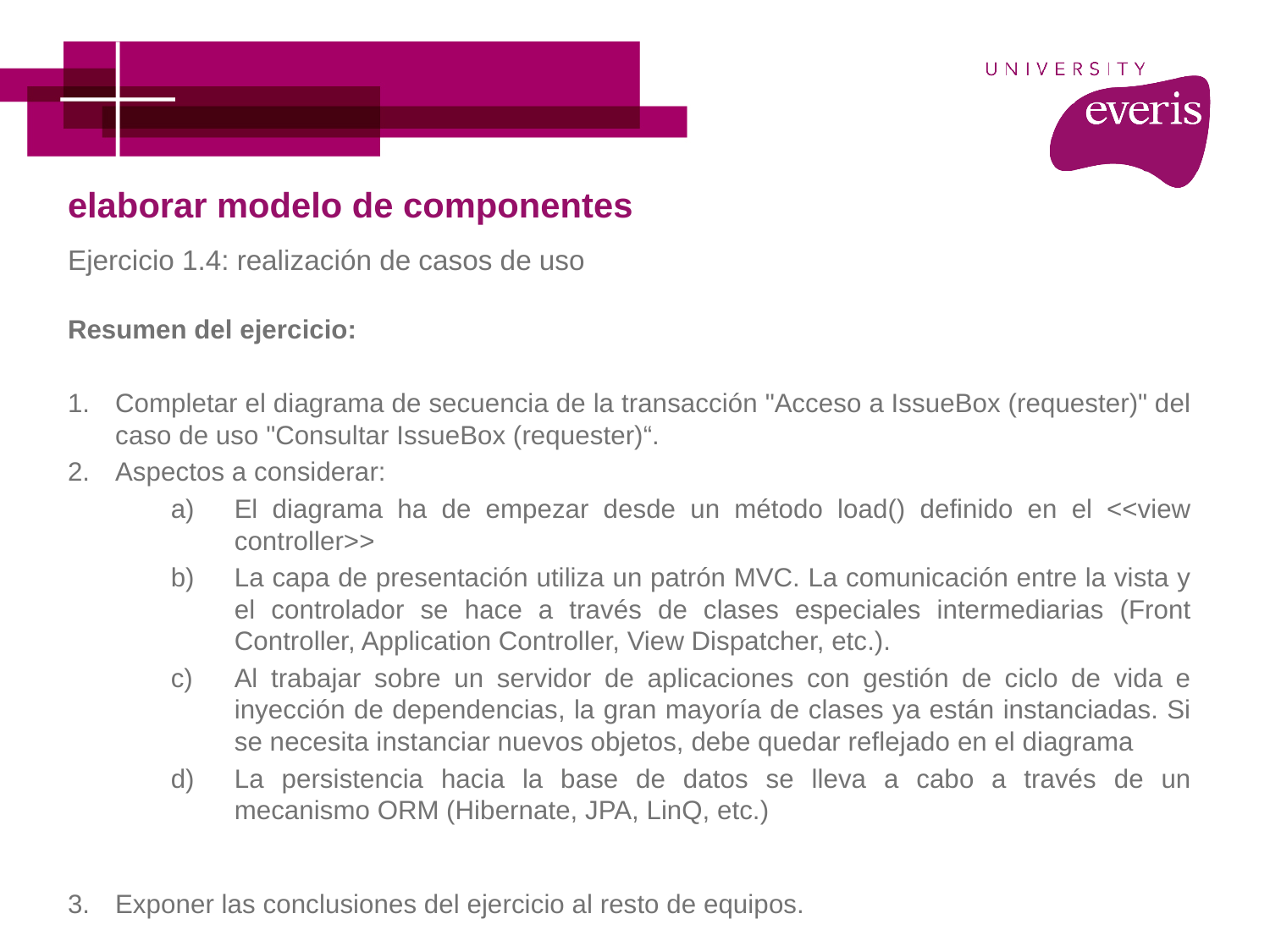

# elaborar modelo de componentes
Ejercicio 1.4: realización de casos de uso
Resumen del ejercicio:

Completar el diagrama de secuencia de la transacción "Acceso a IssueBox (requester)" del caso de uso "Consultar IssueBox (requester)“.
Aspectos a considerar:
El diagrama ha de empezar desde un método load() definido en el <<view controller>>
La capa de presentación utiliza un patrón MVC. La comunicación entre la vista y el controlador se hace a través de clases especiales intermediarias (Front Controller, Application Controller, View Dispatcher, etc.).
Al trabajar sobre un servidor de aplicaciones con gestión de ciclo de vida e inyección de dependencias, la gran mayoría de clases ya están instanciadas. Si se necesita instanciar nuevos objetos, debe quedar reflejado en el diagrama
La persistencia hacia la base de datos se lleva a cabo a través de un mecanismo ORM (Hibernate, JPA, LinQ, etc.)

Exponer las conclusiones del ejercicio al resto de equipos.

Diagramas de clases